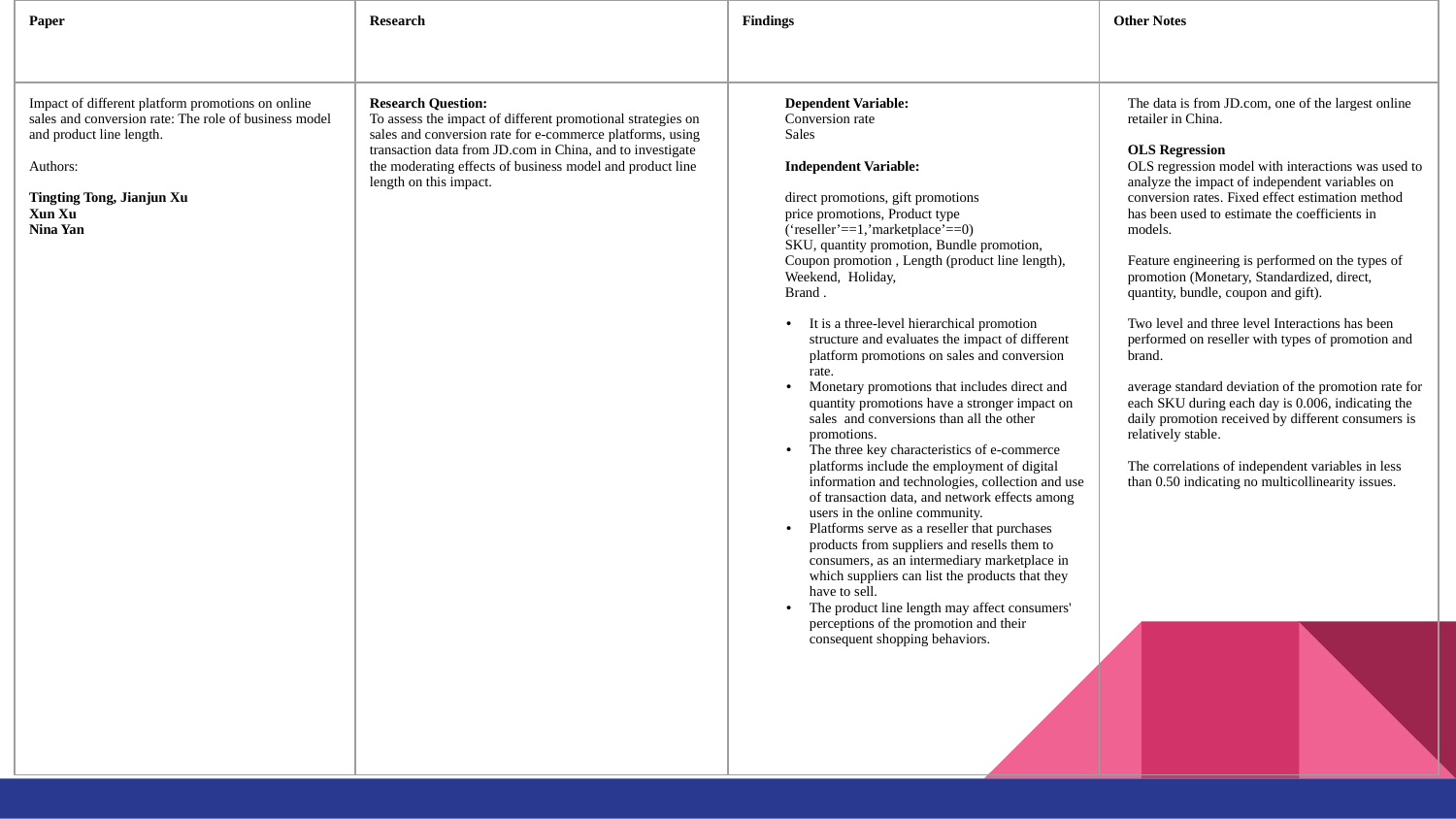

| Paper | Research | Findings | Other Notes |
| --- | --- | --- | --- |
| Impact of different platform promotions on online sales and conversion rate: The role of business model and product line length. Authors: Tingting Tong, Jianjun Xu Xun Xu Nina Yan | Research Question: To assess the impact of different promotional strategies on sales and conversion rate for e-commerce platforms, using transaction data from JD.com in China, and to investigate the moderating effects of business model and product line length on this impact. | Dependent Variable: Conversion rate Sales Independent Variable: direct promotions, gift promotions price promotions, Product type (‘reseller’==1,’marketplace’==0) SKU, quantity promotion, Bundle promotion, Coupon promotion , Length (product line length), Weekend, Holiday, Brand . It is a three-level hierarchical promotion structure and evaluates the impact of different platform promotions on sales and conversion rate. Monetary promotions that includes direct and quantity promotions have a stronger impact on sales and conversions than all the other promotions. The three key characteristics of e-commerce platforms include the employment of digital information and technologies, collection and use of transaction data, and network effects among users in the online community. Platforms serve as a reseller that purchases products from suppliers and resells them to consumers, as an intermediary marketplace in which suppliers can list the products that they have to sell. The product line length may affect consumers' perceptions of the promotion and their consequent shopping behaviors. | The data is from JD.com, one of the largest online retailer in China. OLS Regression OLS regression model with interactions was used to analyze the impact of independent variables on conversion rates. Fixed effect estimation method has been used to estimate the coefficients in models. Feature engineering is performed on the types of promotion (Monetary, Standardized, direct, quantity, bundle, coupon and gift). Two level and three level Interactions has been performed on reseller with types of promotion and brand. average standard deviation of the promotion rate for each SKU during each day is 0.006, indicating the daily promotion received by different consumers is relatively stable. The correlations of independent variables in less than 0.50 indicating no multicollinearity issues. |